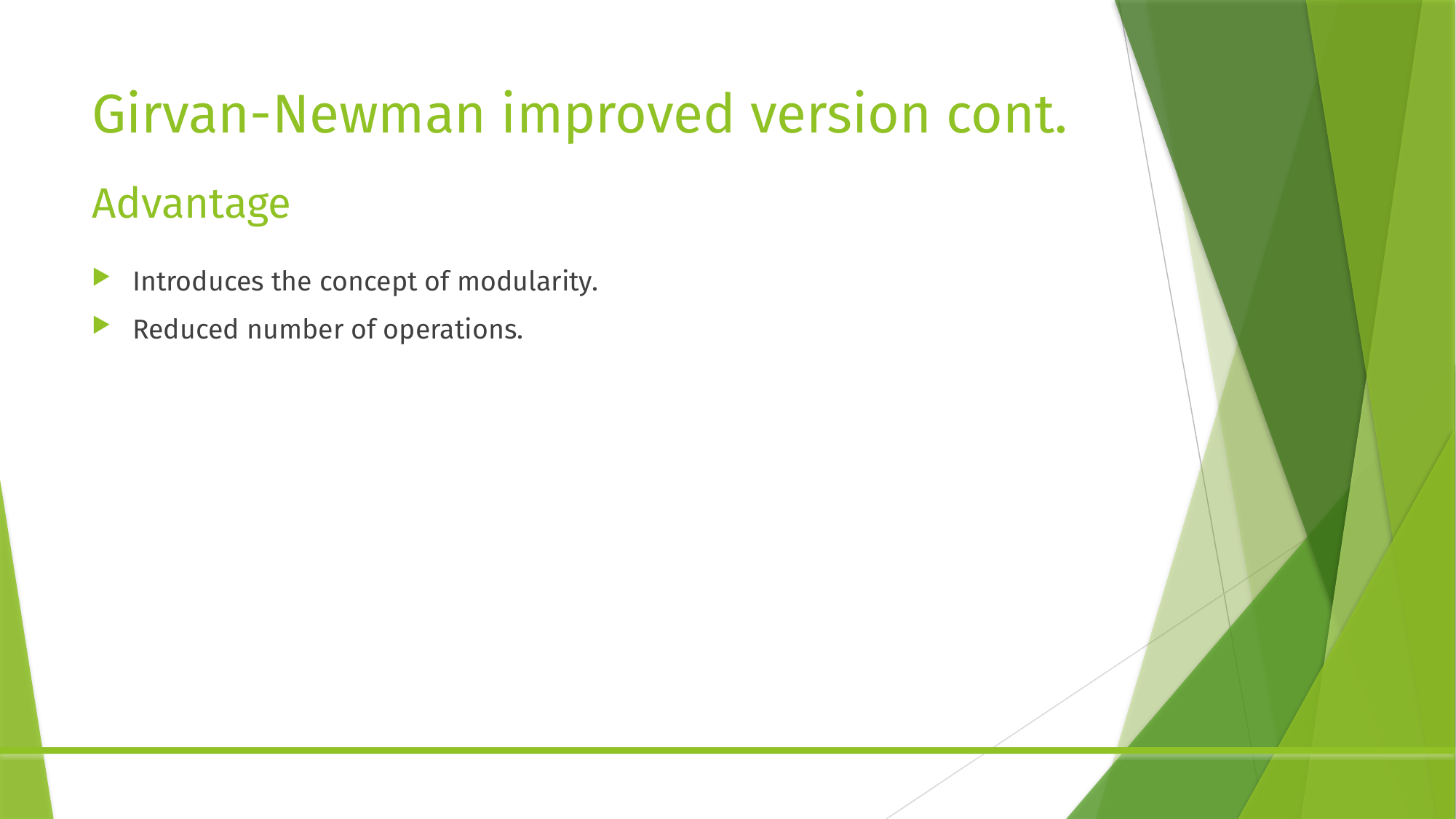

# Girvan-Newman improved version cont.
Advantage
Introduces the concept of modularity.
Reduced number of operations.